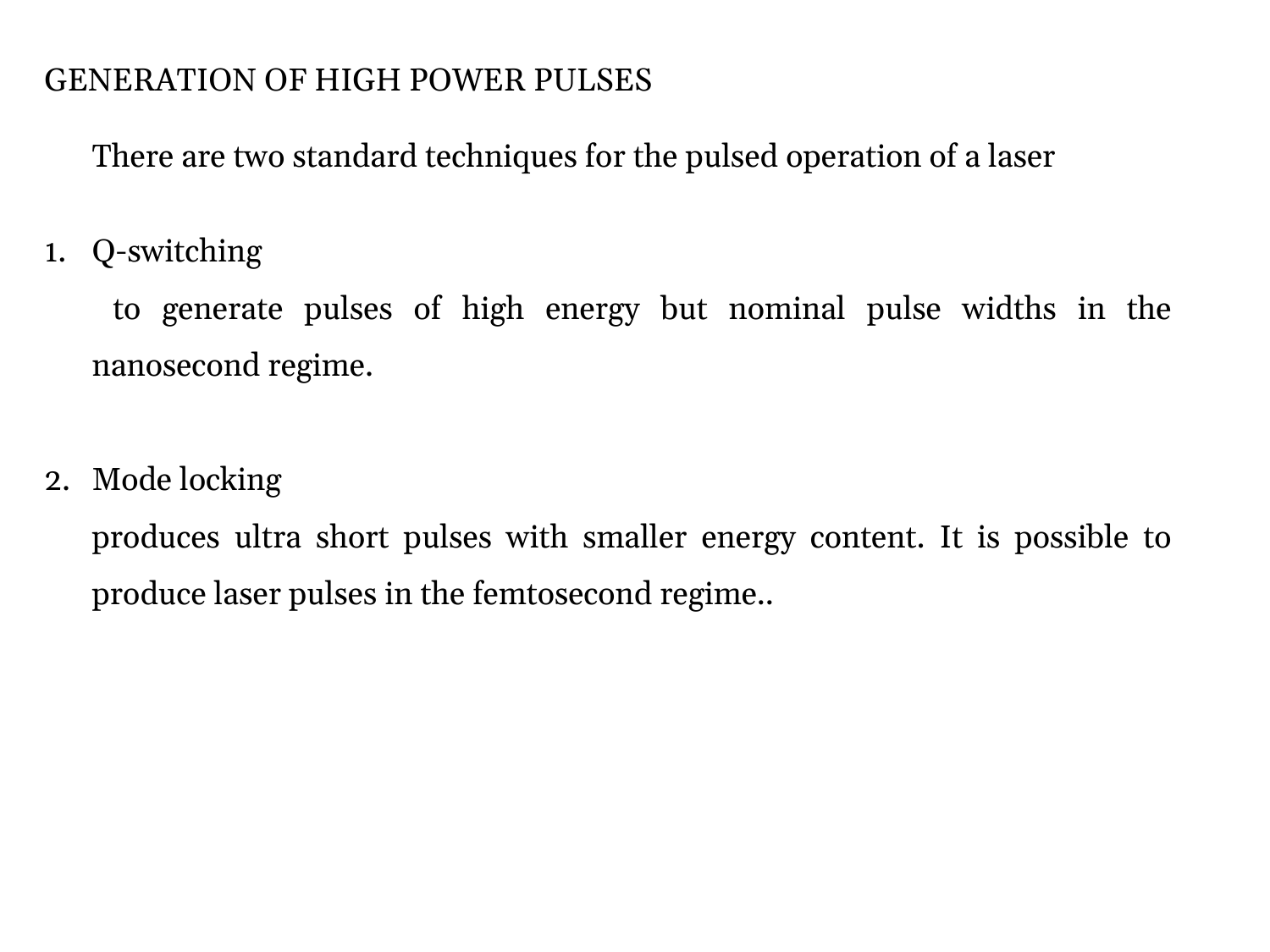

GENERATION OF HIGH POWER PULSES

	There are two standard techniques for the pulsed operation of a laser

Q-switching
	 to generate pulses of high energy but nominal pulse widths in the nanosecond regime.

Mode locking
	produces ultra short pulses with smaller energy content. It is possible to produce laser pulses in the femtosecond regime..